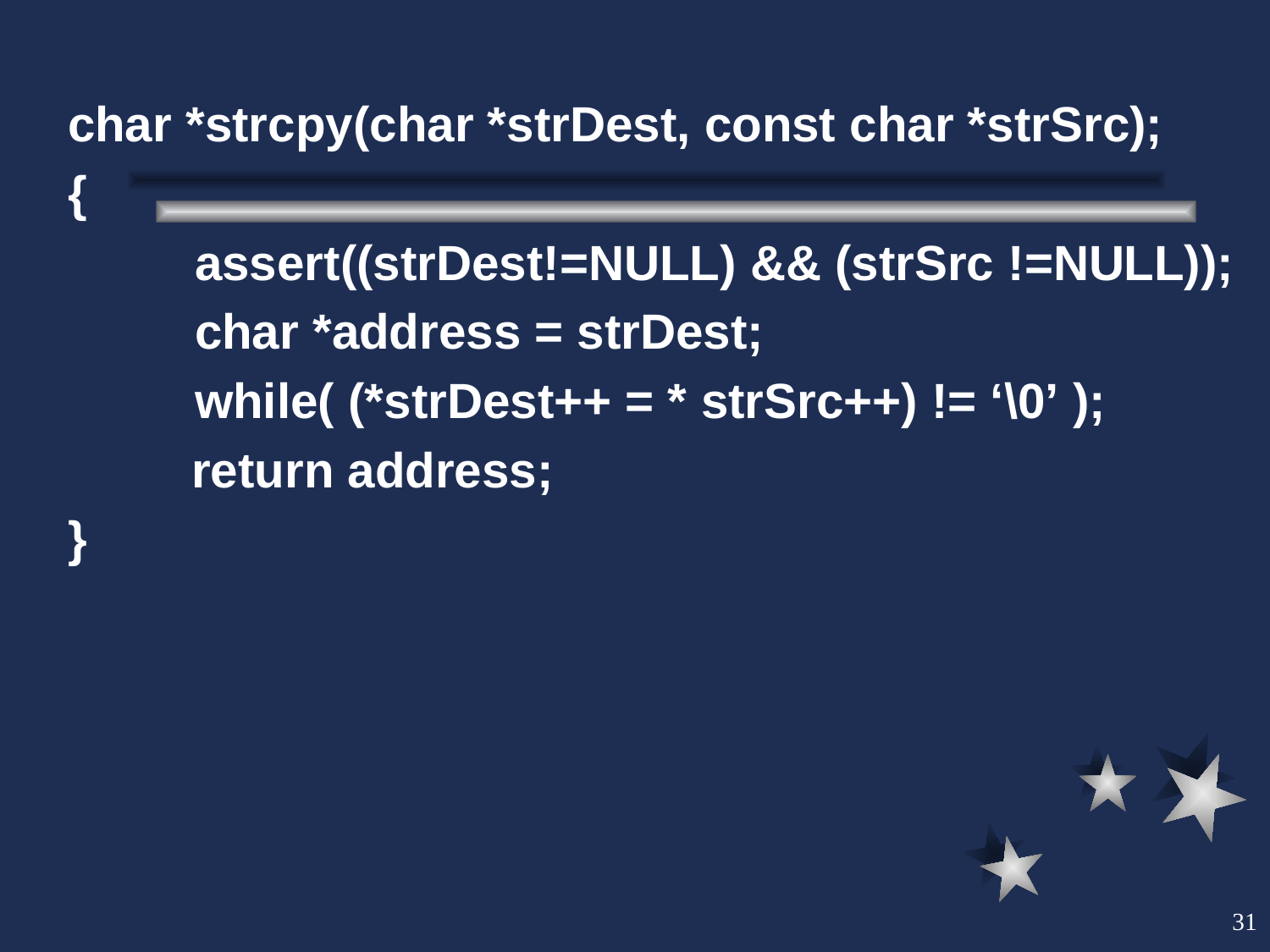

char *strcpy(char *strDest, const char *strSrc);
{
	assert((strDest!=NULL) && (strSrc !=NULL));
	char *address = strDest;
	while( (*strDest++ = * strSrc++) != ‘\0’ );
         return address;
}
31